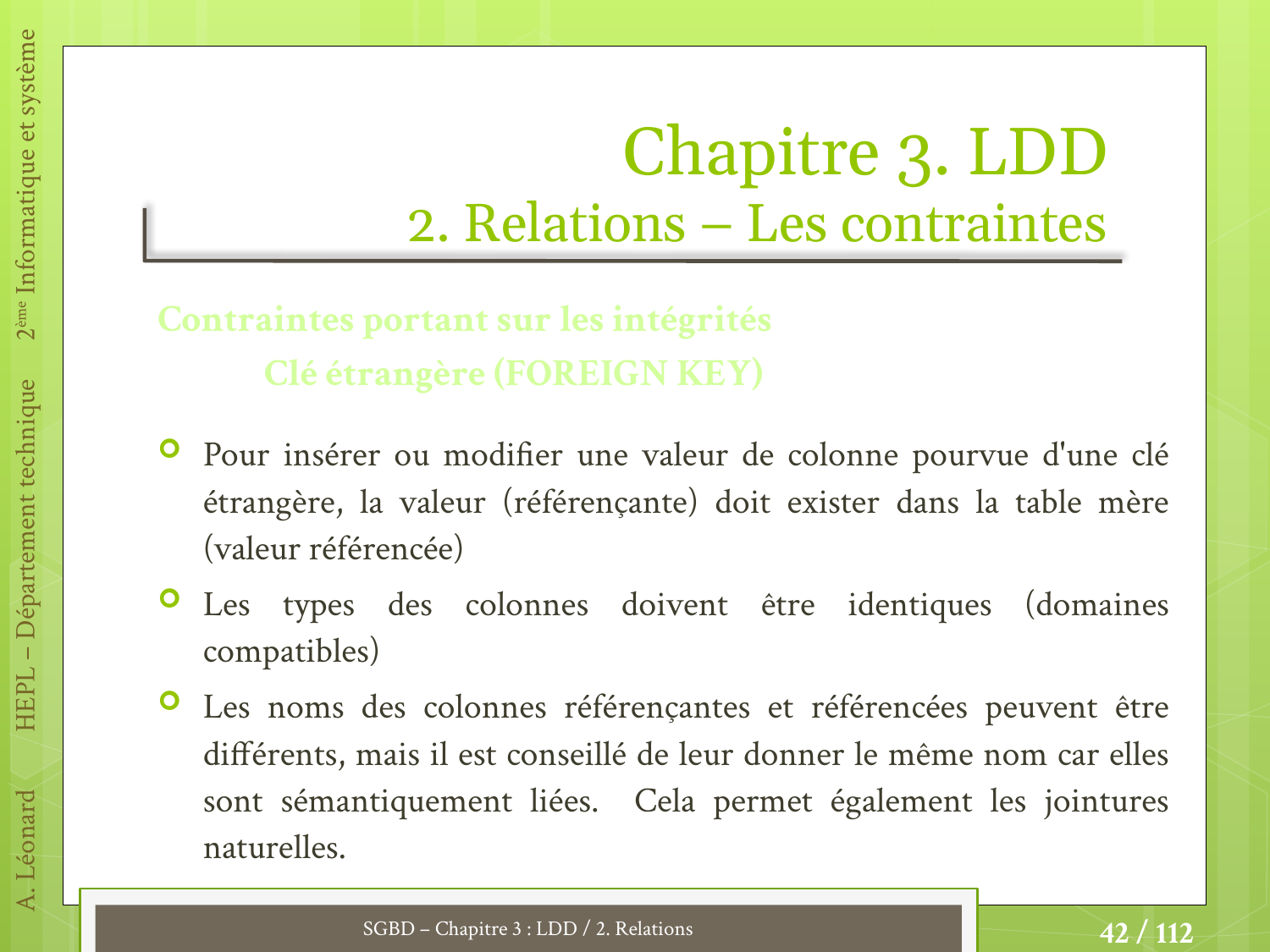

# Chapitre 3. LDD 2. Relations – Les contraintes
Contraintes portant sur les intégrités
	Clé étrangère (FOREIGN KEY)

Pour insérer ou modifier une valeur de colonne pourvue d'une clé étrangère, la valeur (référençante) doit exister dans la table mère (valeur référencée)
Les types des colonnes doivent être identiques (domaines compatibles)
Les noms des colonnes référençantes et référencées peuvent être différents, mais il est conseillé de leur donner le même nom car elles sont sémantiquement liées.  Cela permet également les jointures naturelles.
SGBD – Chapitre 3 : LDD / 2. Relations